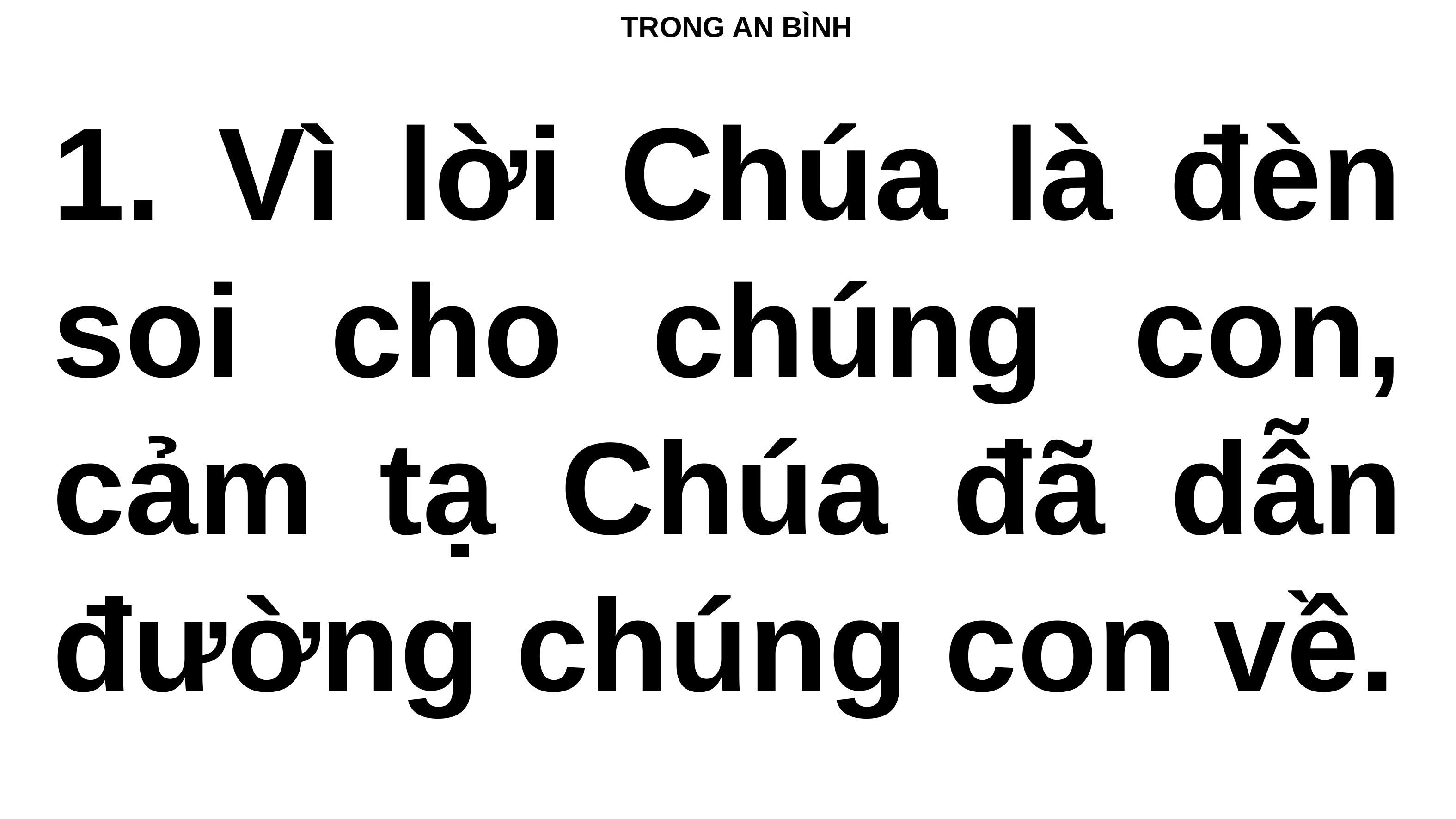

TRONG AN BÌNH
1. Vì lời Chúa là đèn soi cho chúng con, cảm tạ Chúa đã dẫn đường chúng con về.